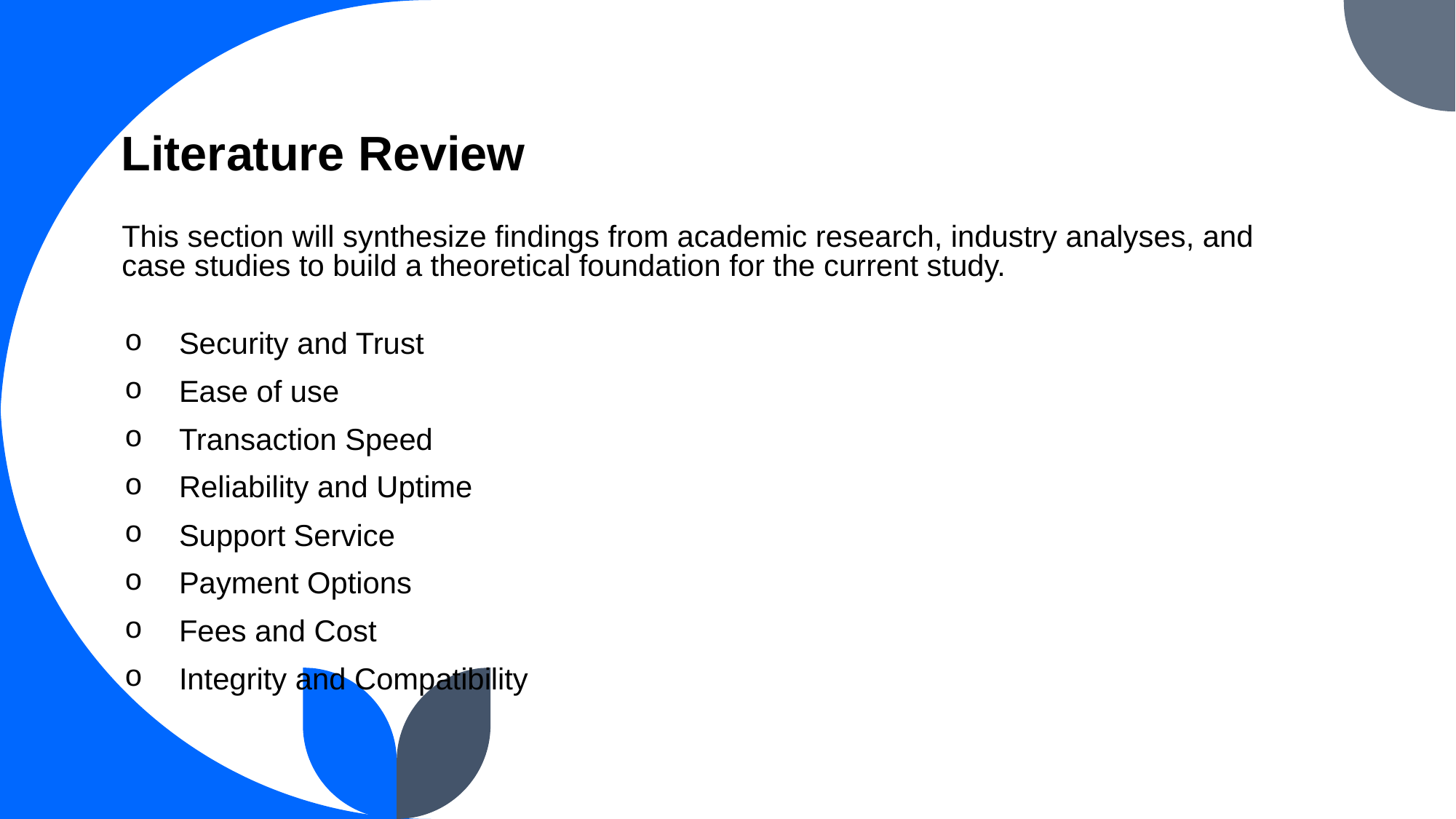

Literature Review

# This section will synthesize findings from academic research, industry analyses, and case studies to build a theoretical foundation for the current study.

Security and Trust
Ease of use
Transaction Speed
Reliability and Uptime
Support Service
Payment Options
Fees and Cost
Integrity and Compatibility